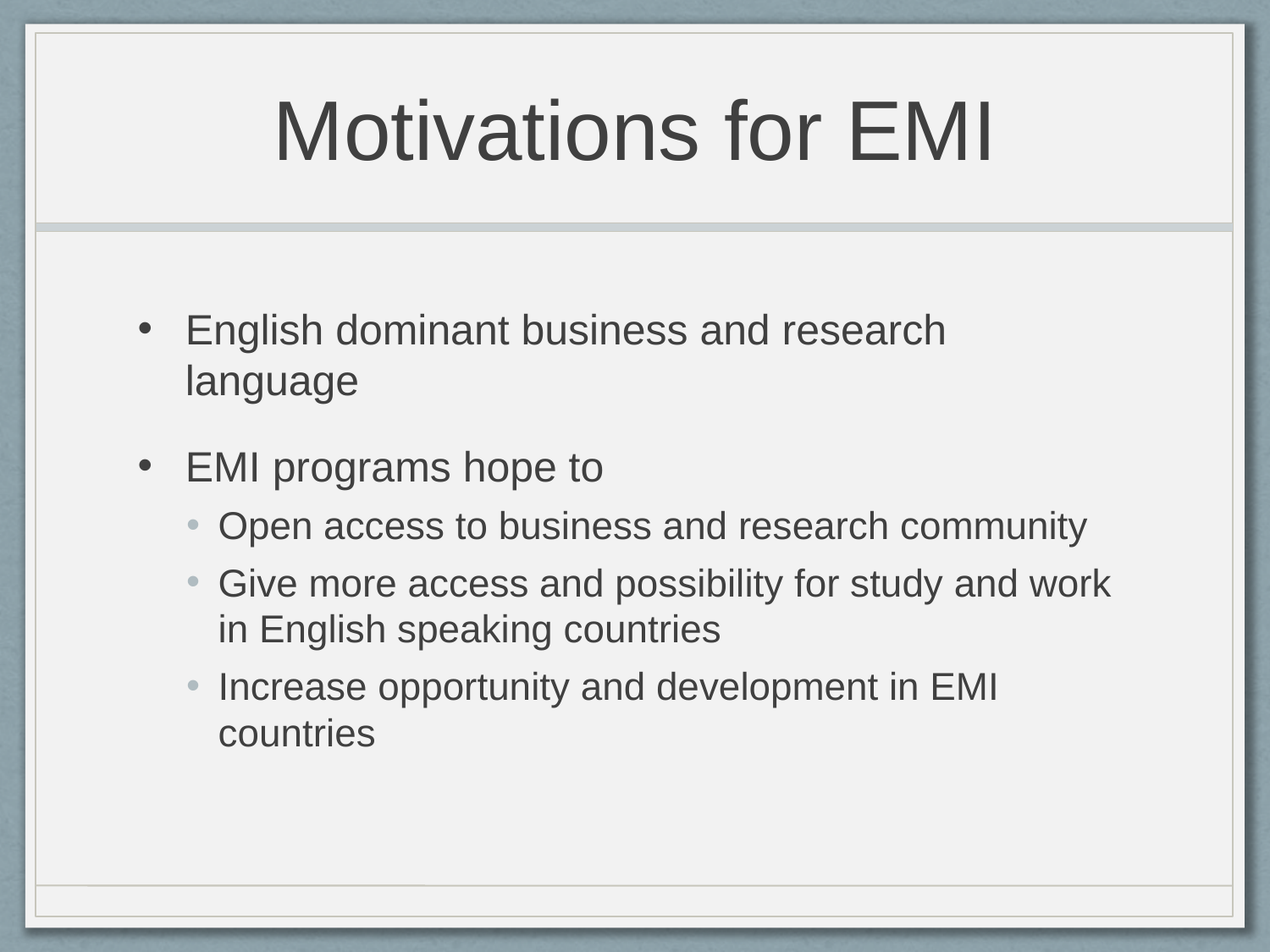

# Motivations for EMI
English dominant business and research language
EMI programs hope to
Open access to business and research community
Give more access and possibility for study and work in English speaking countries
Increase opportunity and development in EMI countries